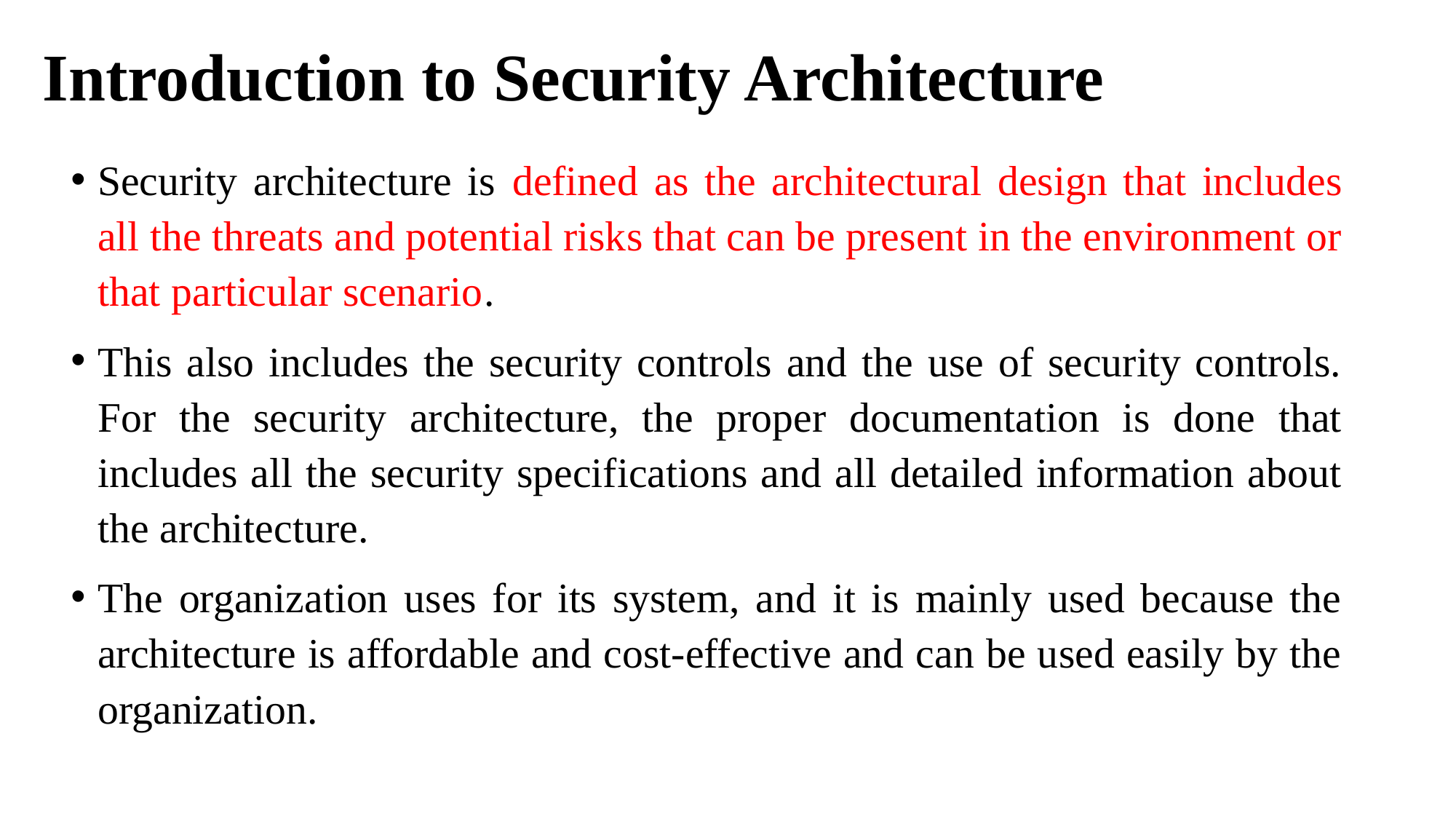

# Introduction to Security Architecture
Security architecture is defined as the architectural design that includes all the threats and potential risks that can be present in the environment or that particular scenario.
This also includes the security controls and the use of security controls. For the security architecture, the proper documentation is done that includes all the security specifications and all detailed information about the architecture.
The organization uses for its system, and it is mainly used because the architecture is affordable and cost-effective and can be used easily by the organization.